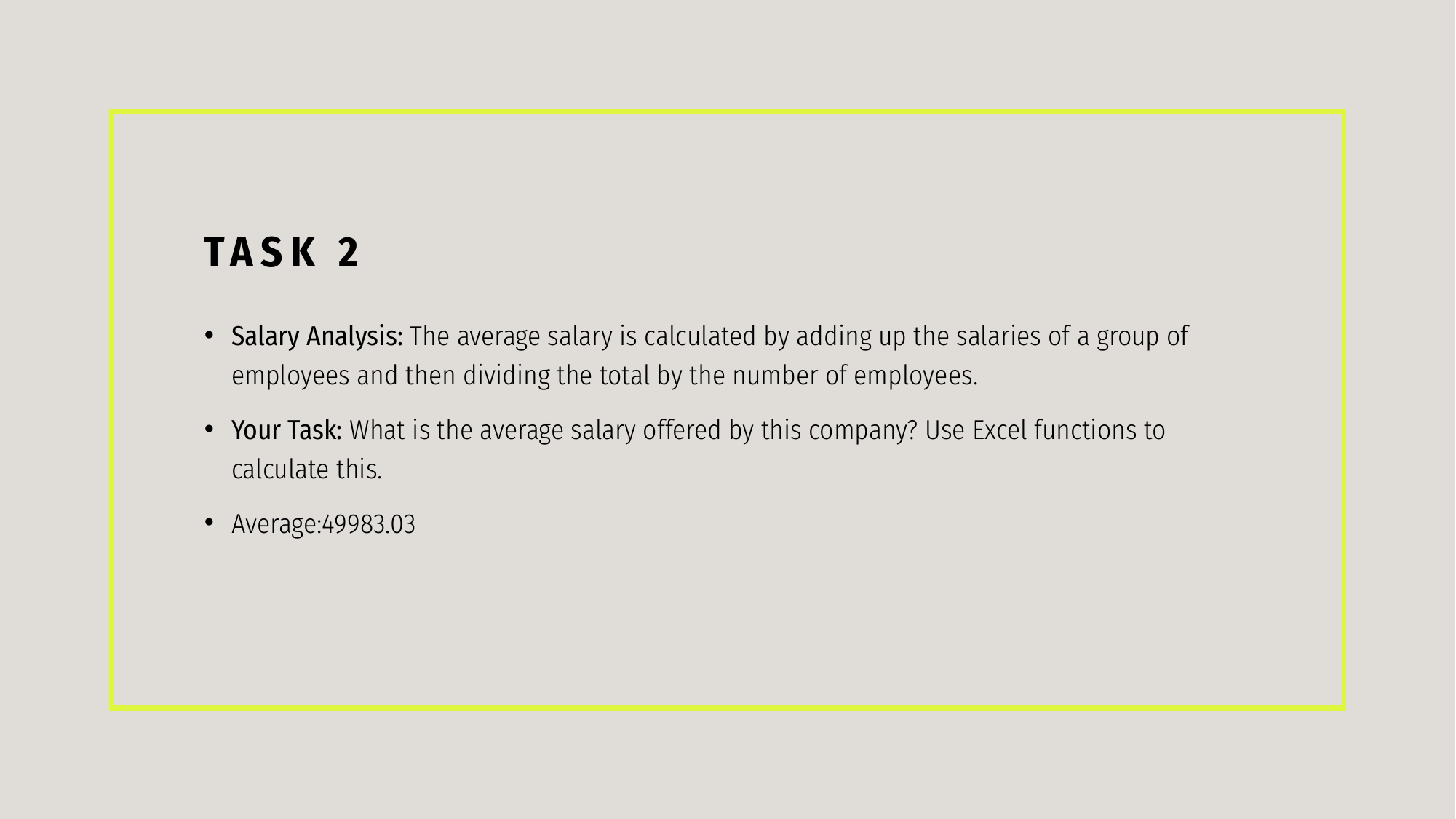

# Task 2
Salary Analysis: The average salary is calculated by adding up the salaries of a group of employees and then dividing the total by the number of employees.
Your Task: What is the average salary offered by this company? Use Excel functions to calculate this.
Average:49983.03